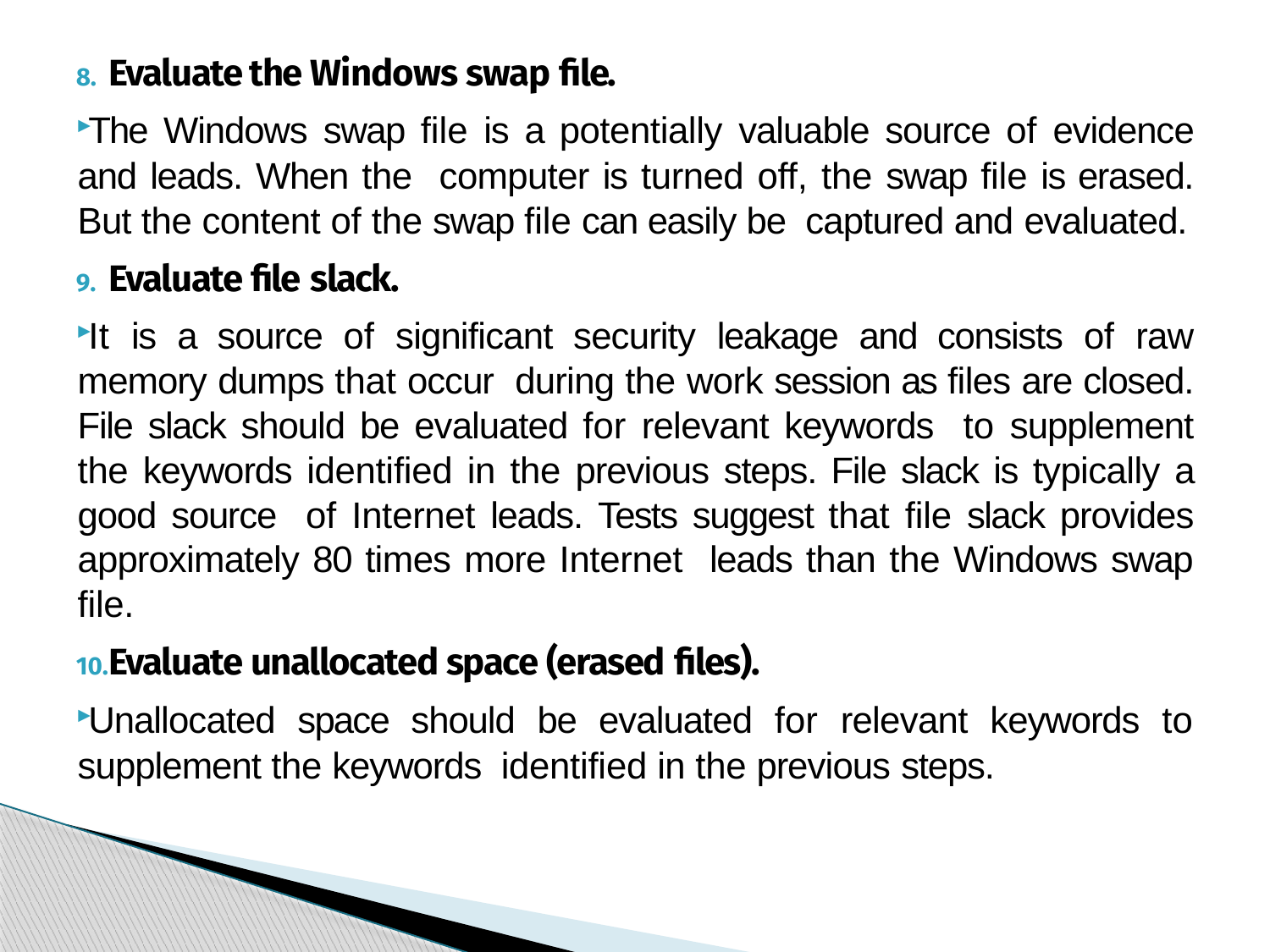

#
Evaluate the Windows swap file.
The Windows swap file is a potentially valuable source of evidence and leads. When the  computer is turned off, the swap file is erased. But the content of the swap file can easily be  captured and evaluated.
Evaluate file slack.
It is a source of significant security leakage and consists of raw memory dumps that occur  during the work session as files are closed. File slack should be evaluated for relevant keywords  to supplement the keywords identified in the previous steps. File slack is typically a good source  of Internet leads. Tests suggest that file slack provides approximately 80 times more Internet  leads than the Windows swap file.
Evaluate unallocated space (erased files).
Unallocated space should be evaluated for relevant keywords to supplement the keywords  identified in the previous steps.